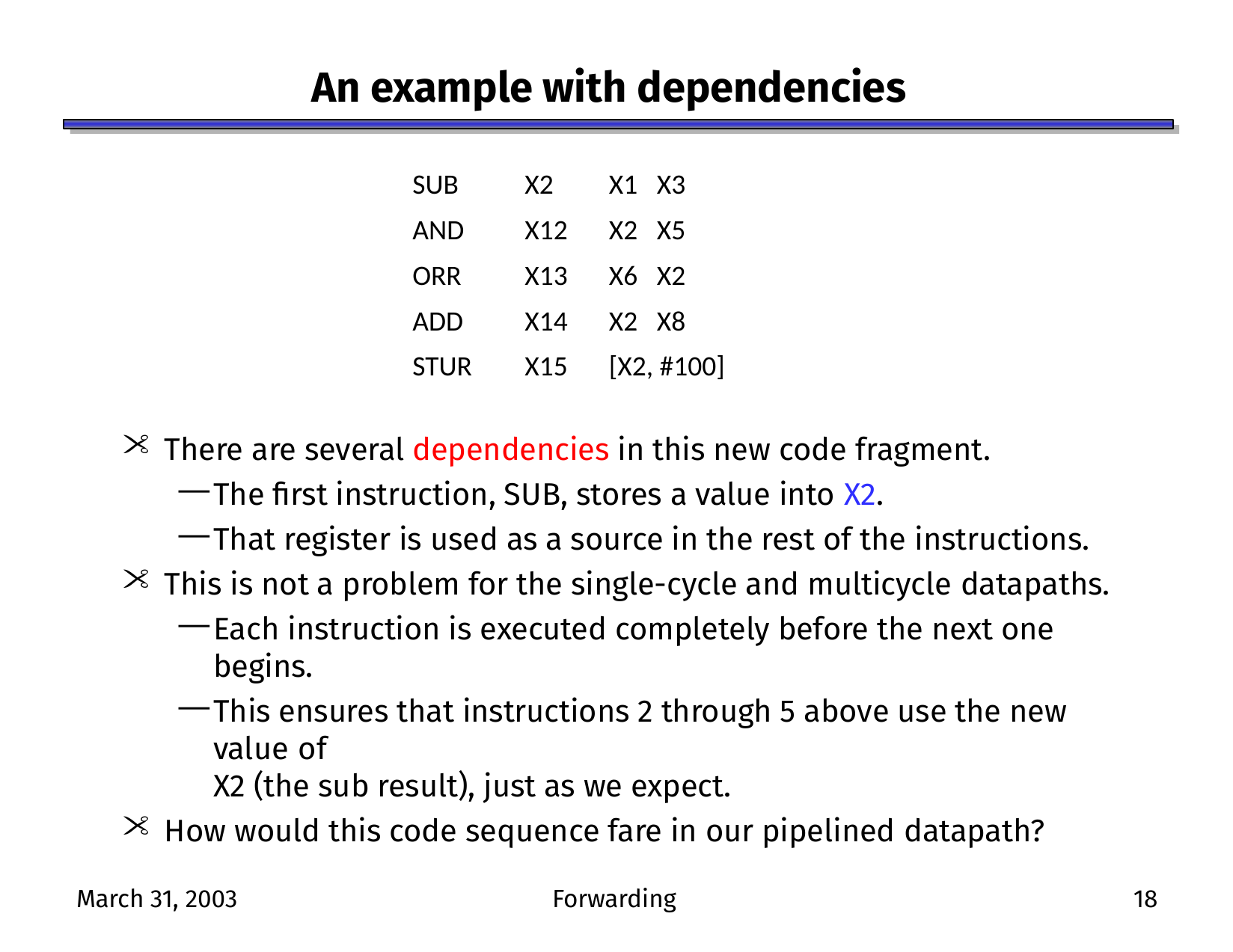

# An example with dependencies
| SUB | X2 | X1 X3 |
| --- | --- | --- |
| AND | X12 | X2 X5 |
| ORR | X13 | X6 X2 |
| ADD | X14 | X2 X8 |
| STUR | X15 | [X2, #100] |
There are several dependencies in this new code fragment.
The first instruction, SUB, stores a value into X2.
That register is used as a source in the rest of the instructions.
This is not a problem for the single-cycle and multicycle datapaths.
Each instruction is executed completely before the next one begins.
This ensures that instructions 2 through 5 above use the new value of
X2 (the sub result), just as we expect.
How would this code sequence fare in our pipelined datapath?
March 31, 2003
Forwarding
18